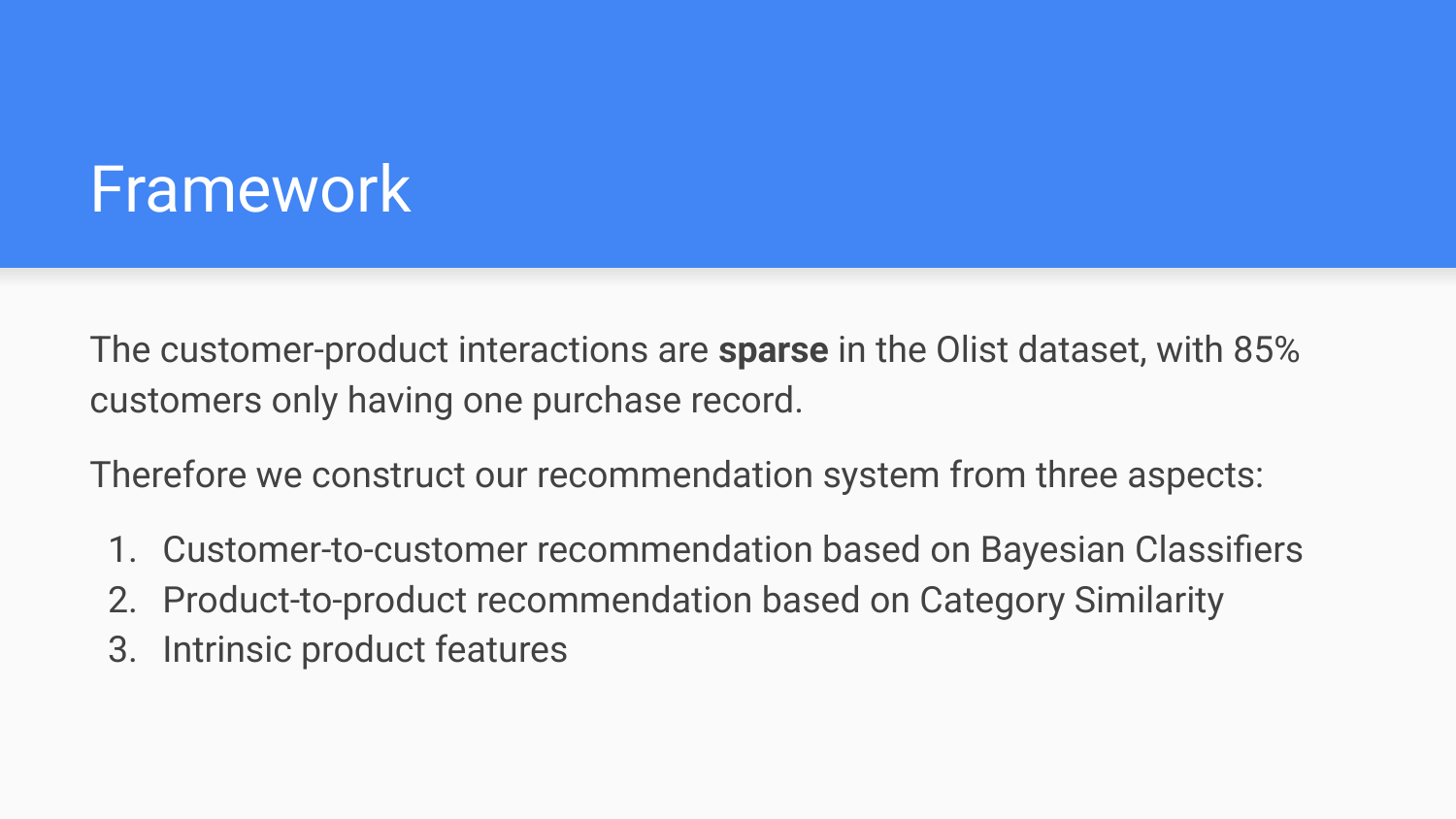

# Framework
The customer-product interactions are sparse in the Olist dataset, with 85% customers only having one purchase record.
Therefore we construct our recommendation system from three aspects:
Customer-to-customer recommendation based on Bayesian Classifiers
Product-to-product recommendation based on Category Similarity
Intrinsic product features